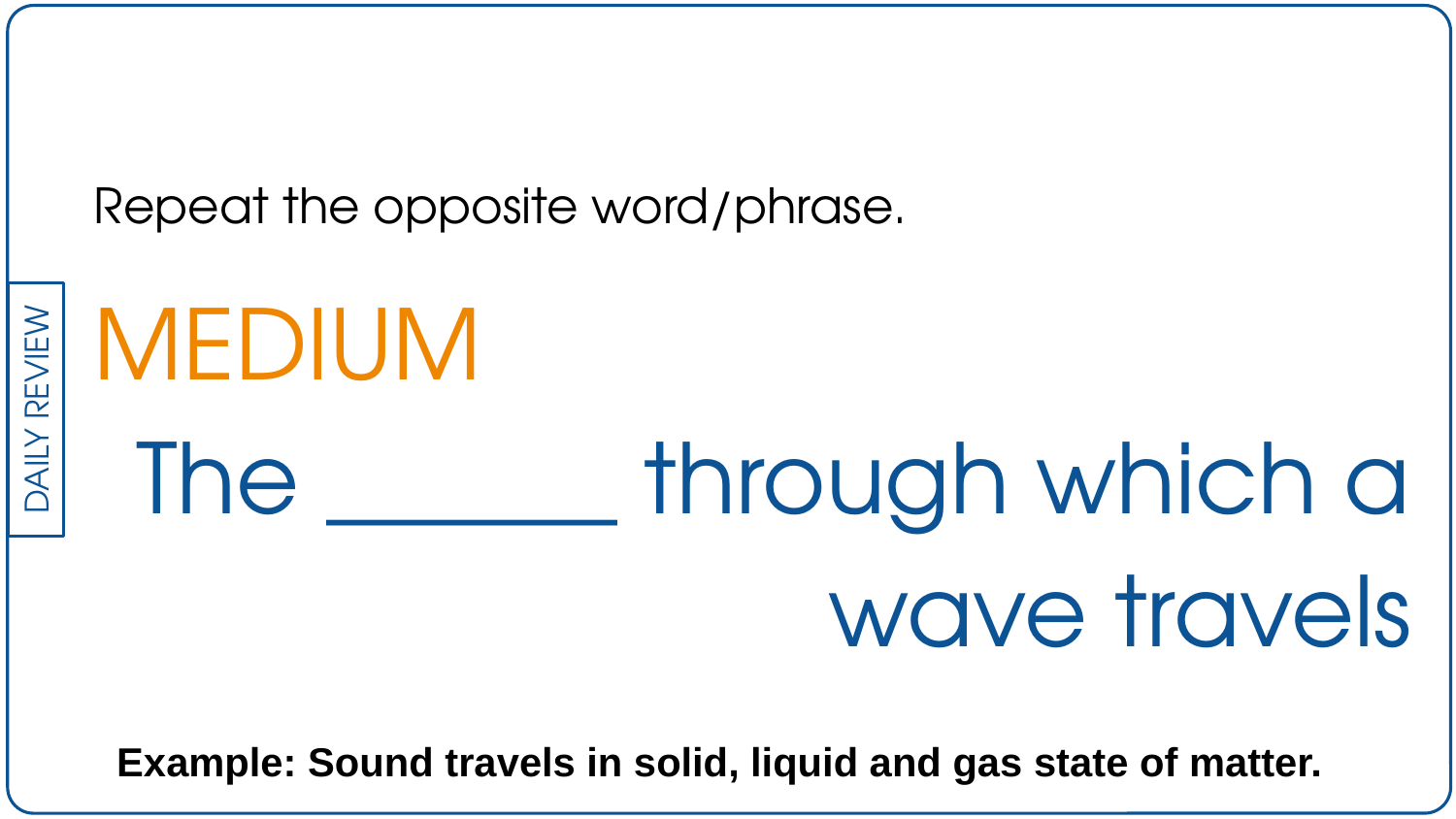

Repeat the opposite word/phrase.
MEDIUM
The ______ through which a wave travels
Example: Sound travels in solid, liquid and gas state of matter.